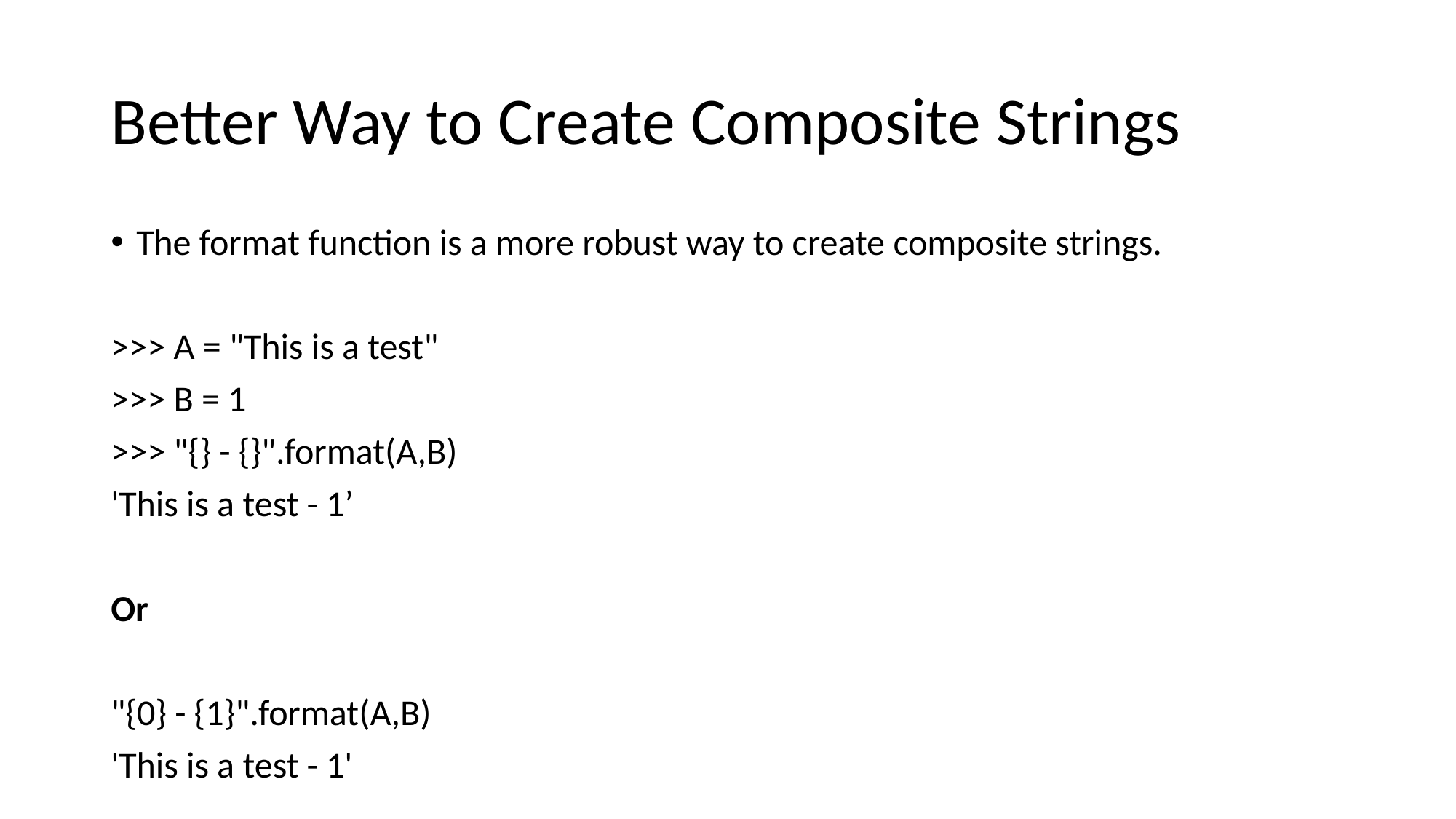

# Better Way to Create Composite Strings
The format function is a more robust way to create composite strings.

>>> A = "This is a test"
>>> B = 1
>>> "{} - {}".format(A,B)
'This is a test - 1’

Or

"{0} - {1}".format(A,B)
'This is a test - 1'